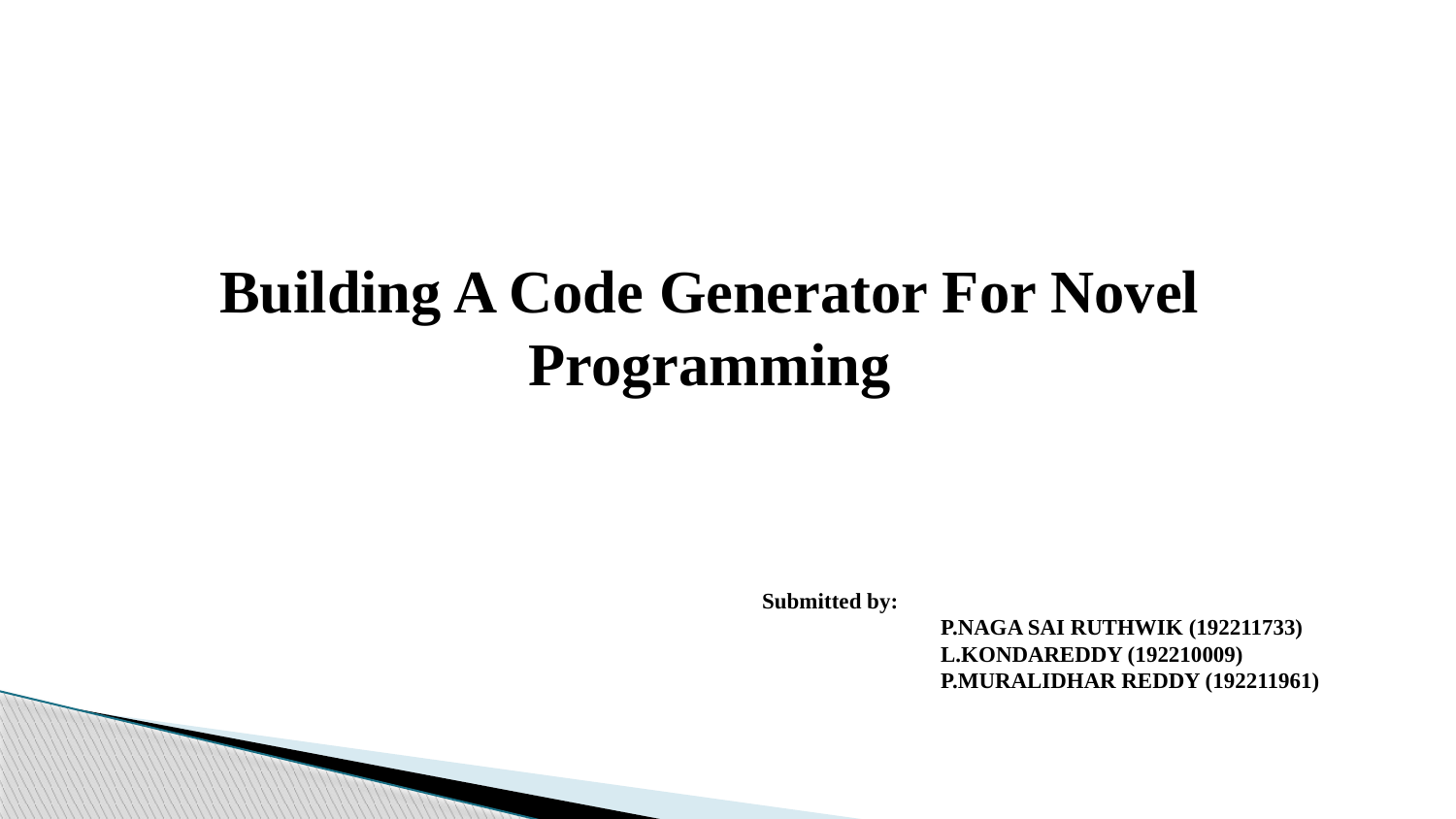

Building A Code Generator For Novel Programming
Submitted by:
                                P.NAGA SAI RUTHWIK (192211733)
                                L.KONDAREDDY (192210009)
                                P.MURALIDHAR REDDY (192211961)